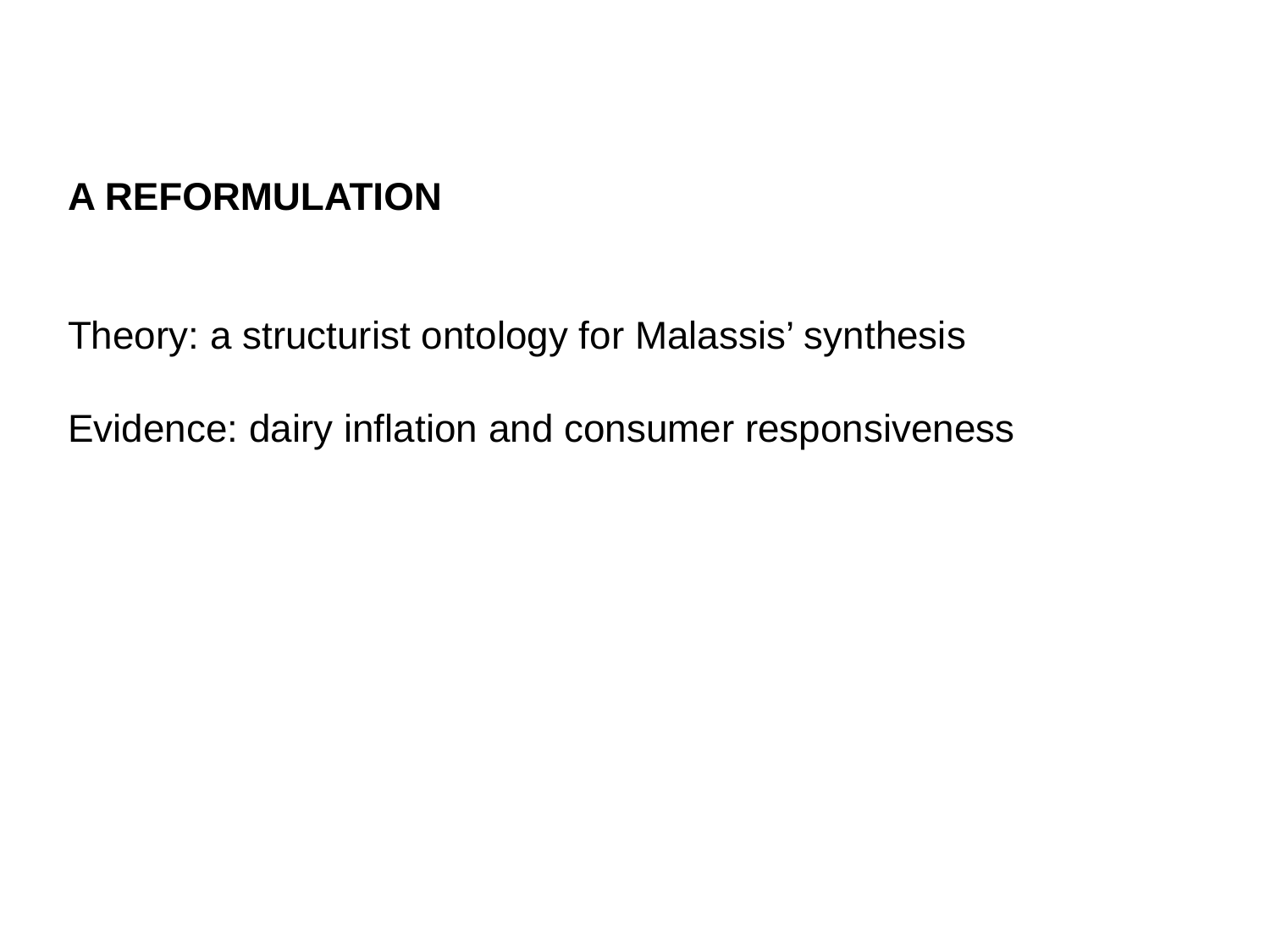

# A REFORMULATION Theory: a structurist ontology for Malassis’ synthesis Evidence: dairy inflation and consumer responsiveness